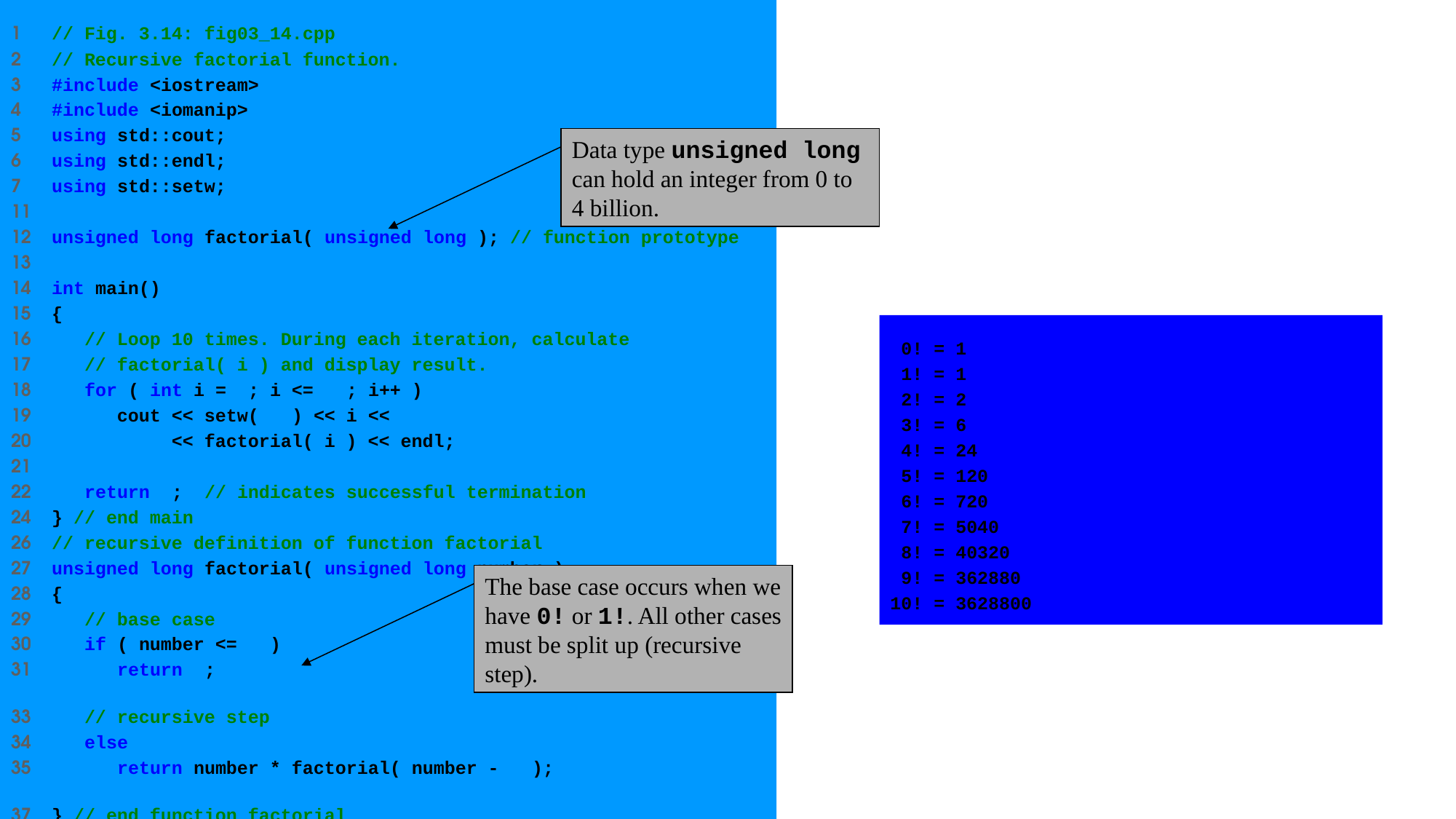

1      // Fig. 3.14: fig03_14.cpp
2      // Recursive factorial function.
3      #include <iostream>
4      #include <iomanip>
5      using std::cout;
6      using std::endl;
7      using std::setw;
11
12    unsigned long factorial( unsigned long ); // function prototype
13
14    int main()
15    {
16       // Loop 10 times. During each iteration, calculate
17       // factorial( i ) and display result.
18       for ( int i = 0; i <= 10; i++ )
19          cout << setw( 2 ) << i << "! = "
20               << factorial( i ) << endl;
21
22       return 0;  // indicates successful termination
24    } // end main
26    // recursive definition of function factorial
27    unsigned long factorial( unsigned long number )
28    {
29       // base case
30       if ( number <= 1 )
31          return 1;
33       // recursive step
34       else
35          return number * factorial( number - 1 );
37    } // end function factorial

Data type unsigned long can hold an integer from 0 to 4 billion.

 0! = 1
 1! = 1
 2! = 2
 3! = 6
 4! = 24
 5! = 120
 6! = 720
 7! = 5040
 8! = 40320
 9! = 362880
10! = 3628800

The base case occurs when we have 0! or 1!. All other cases must be split up (recursive step).